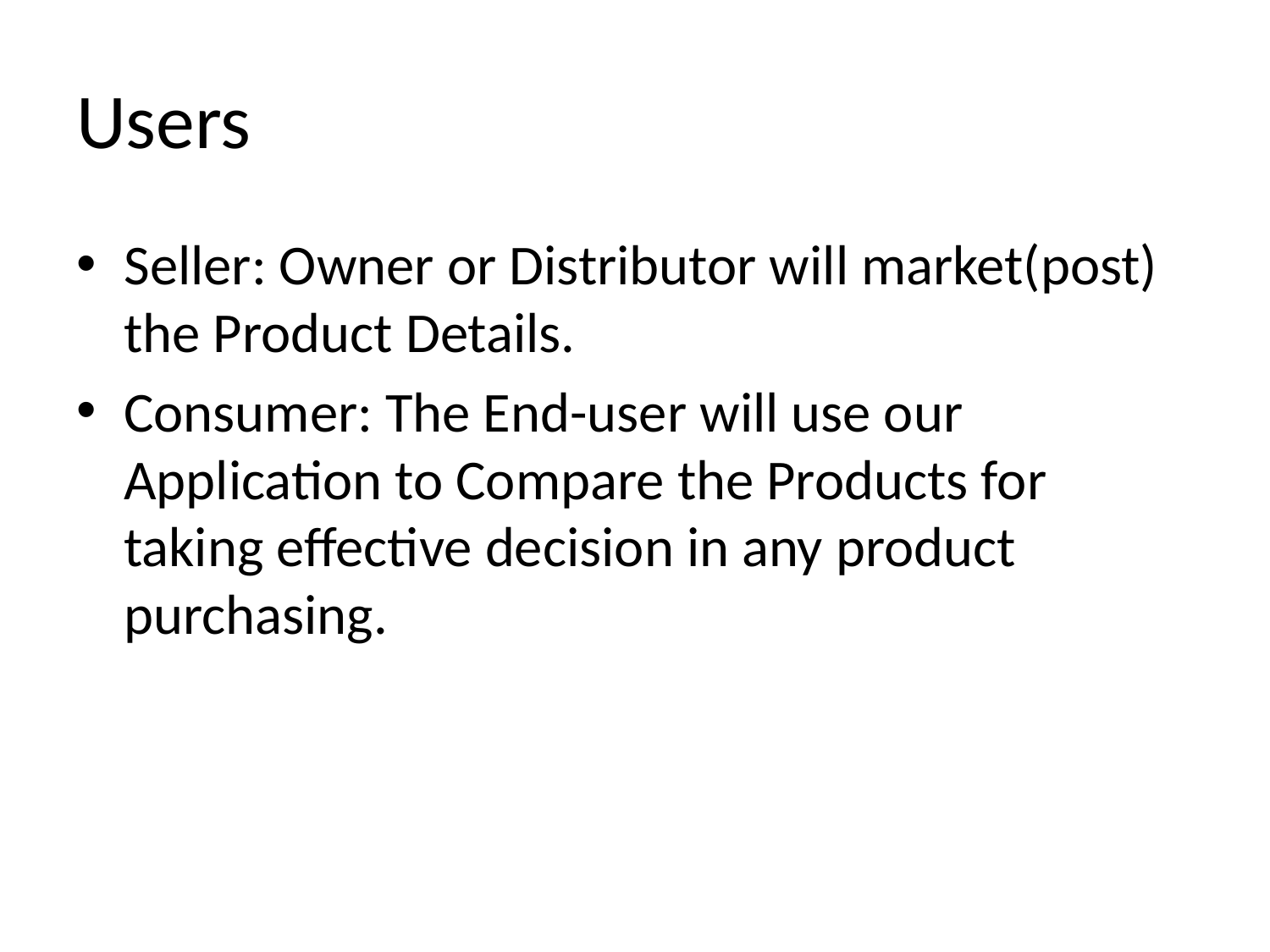

# Users
Seller: Owner or Distributor will market(post) the Product Details.
Consumer: The End-user will use our Application to Compare the Products for taking effective decision in any product purchasing.